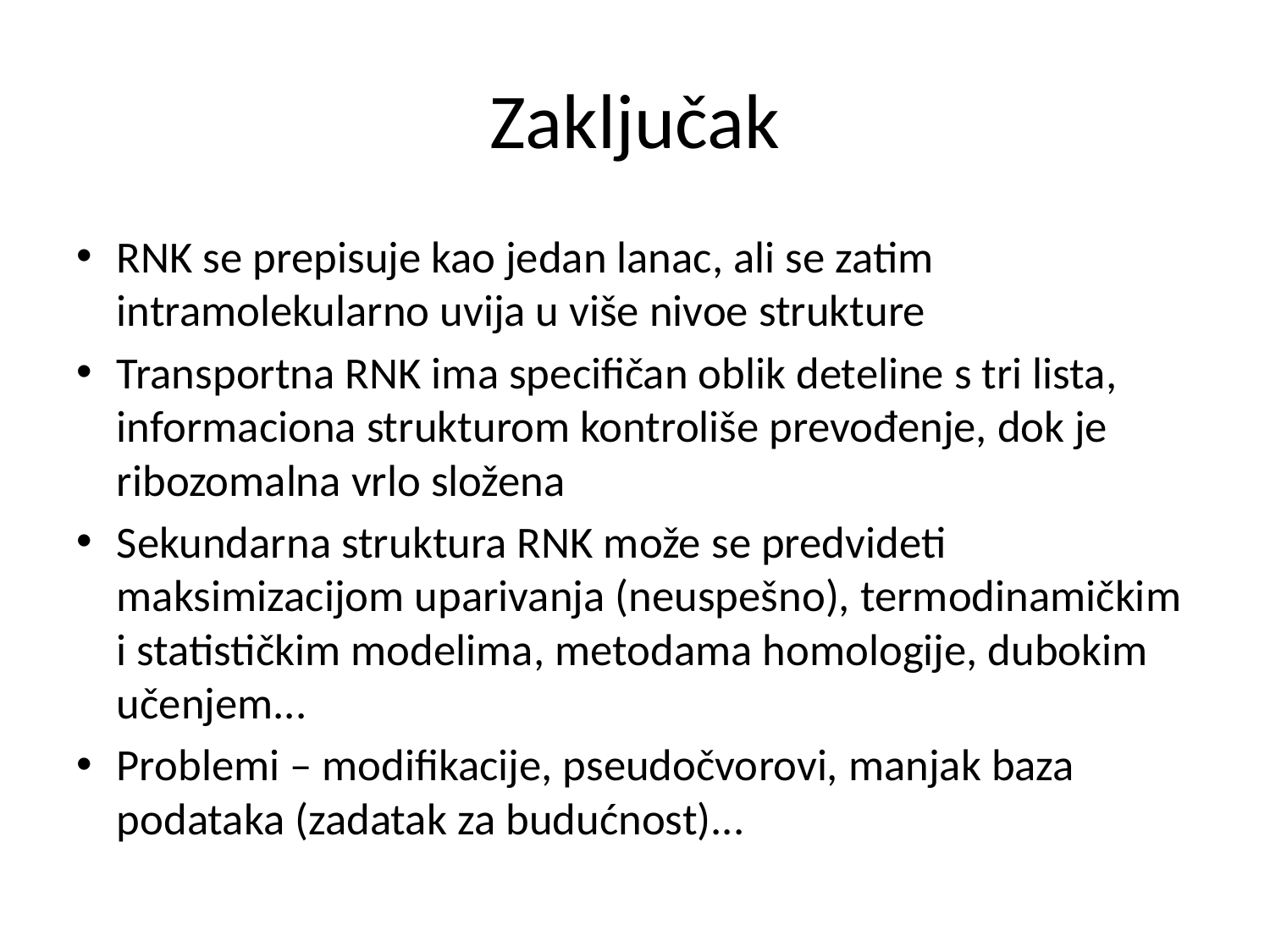

# Zaključak
RNK se prepisuje kao jedan lanac, ali se zatim intramolekularno uvija u više nivoe strukture
Transportna RNK ima specifičan oblik deteline s tri lista, informaciona strukturom kontroliše prevođenje, dok je ribozomalna vrlo složena
Sekundarna struktura RNK može se predvideti maksimizacijom uparivanja (neuspešno), termodinamičkim i statističkim modelima, metodama homologije, dubokim učenjem...
Problemi – modifikacije, pseudočvorovi, manjak baza podataka (zadatak za budućnost)...